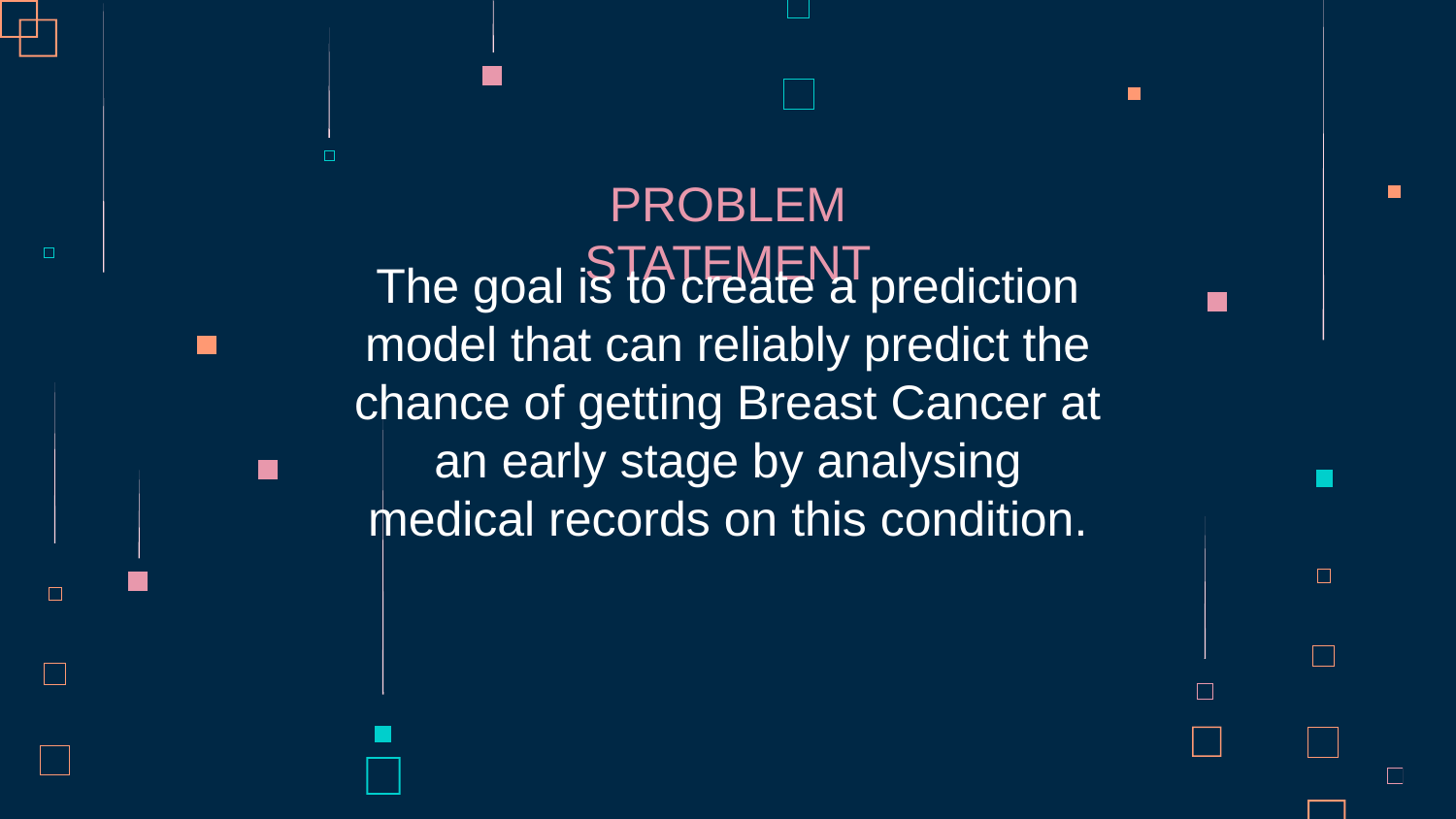

# PROBLEM STATEMENT
The goal is to create a prediction model that can reliably predict the chance of getting Breast Cancer at an early stage by analysing medical records on this condition.